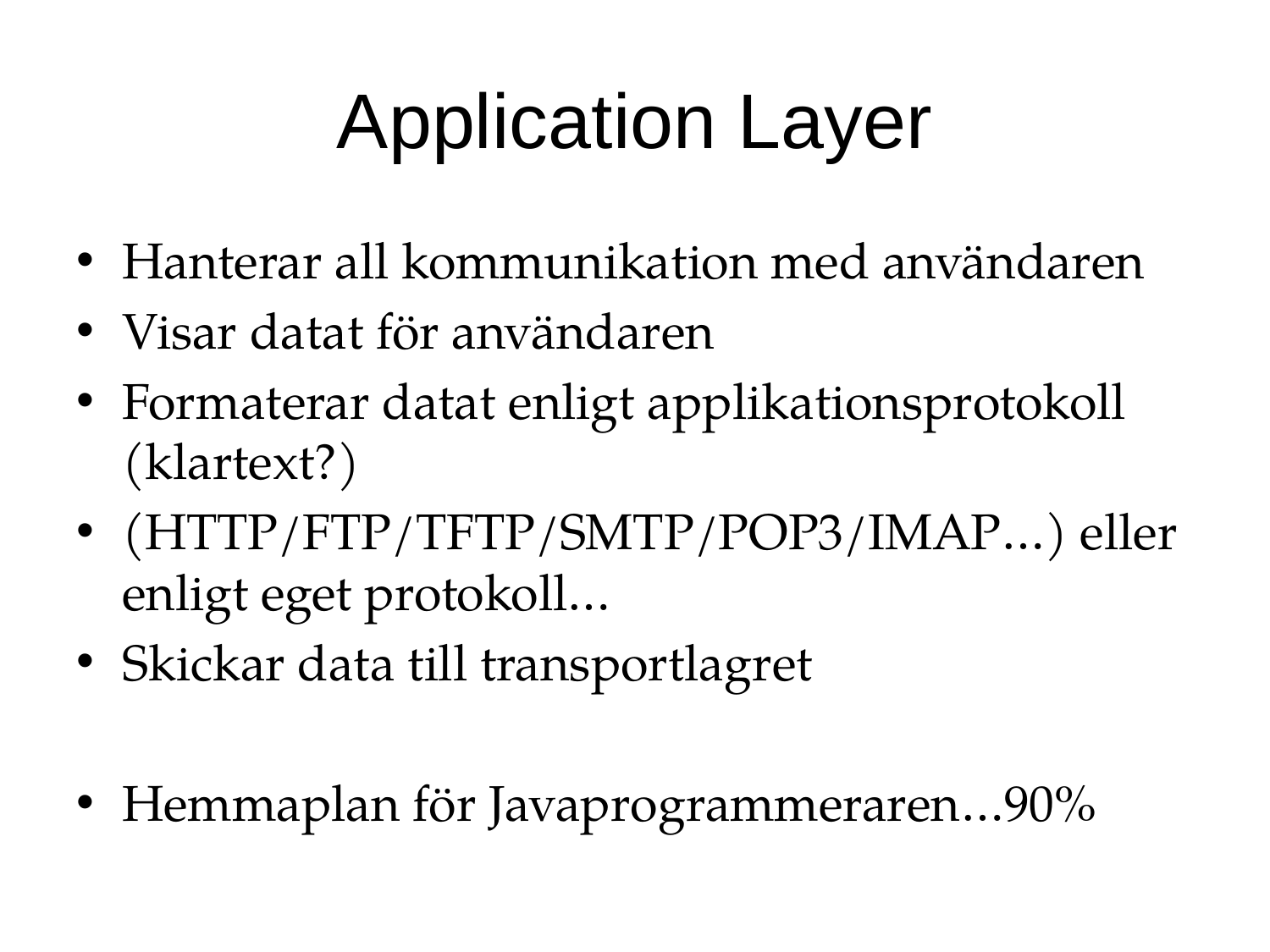

# Application Layer
Hanterar all kommunikation med användaren
Visar datat för användaren
Formaterar datat enligt applikationsprotokoll (klartext?)
(HTTP/FTP/TFTP/SMTP/POP3/IMAP…) eller enligt eget protokoll…
Skickar data till transportlagret

Hemmaplan för Javaprogrammeraren…90%